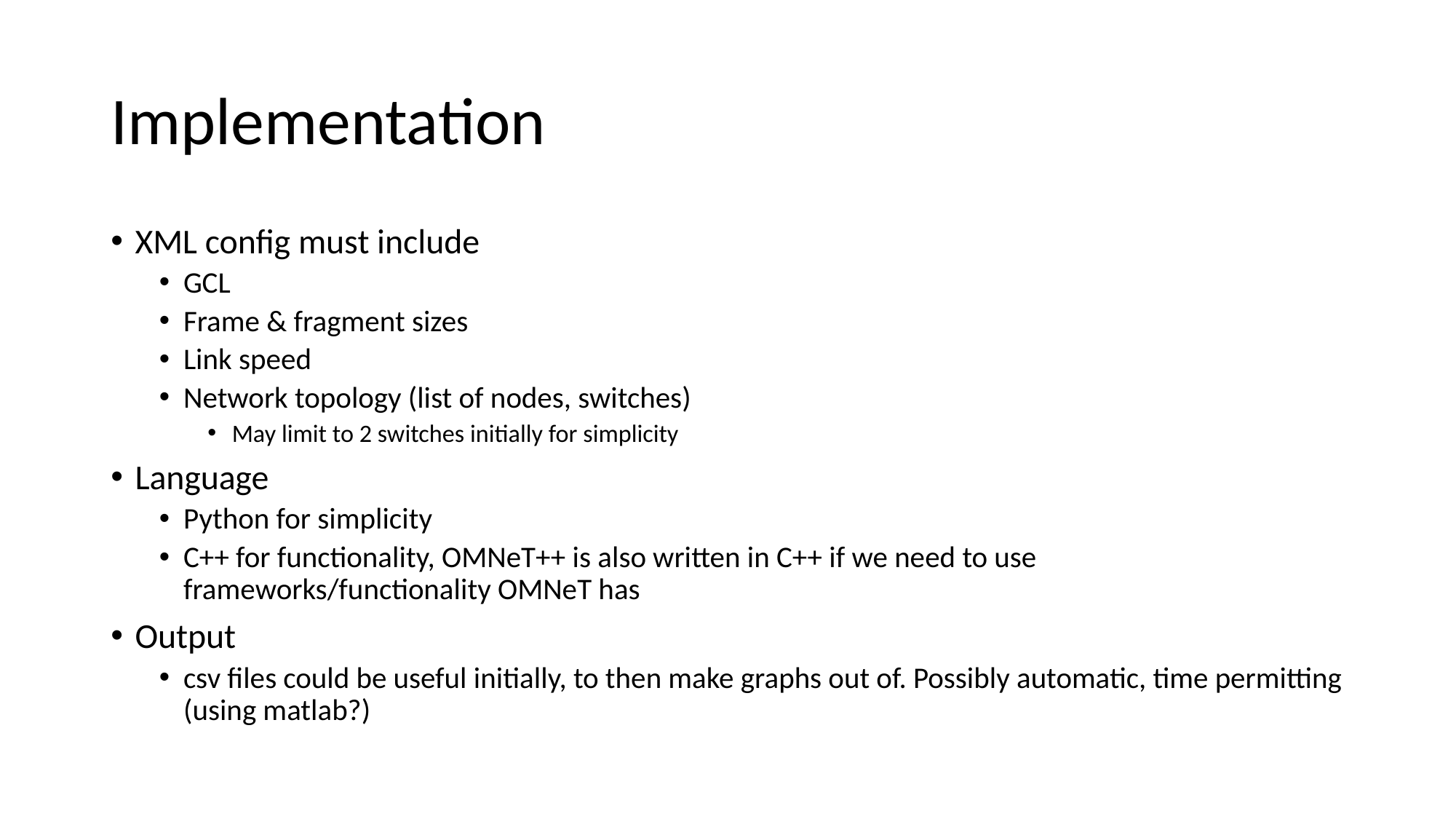

# Implementation
XML config must include
GCL
Frame & fragment sizes
Link speed
Network topology (list of nodes, switches)
May limit to 2 switches initially for simplicity
Language
Python for simplicity
C++ for functionality, OMNeT++ is also written in C++ if we need to use frameworks/functionality OMNeT has
Output
csv files could be useful initially, to then make graphs out of. Possibly automatic, time permitting (using matlab?)